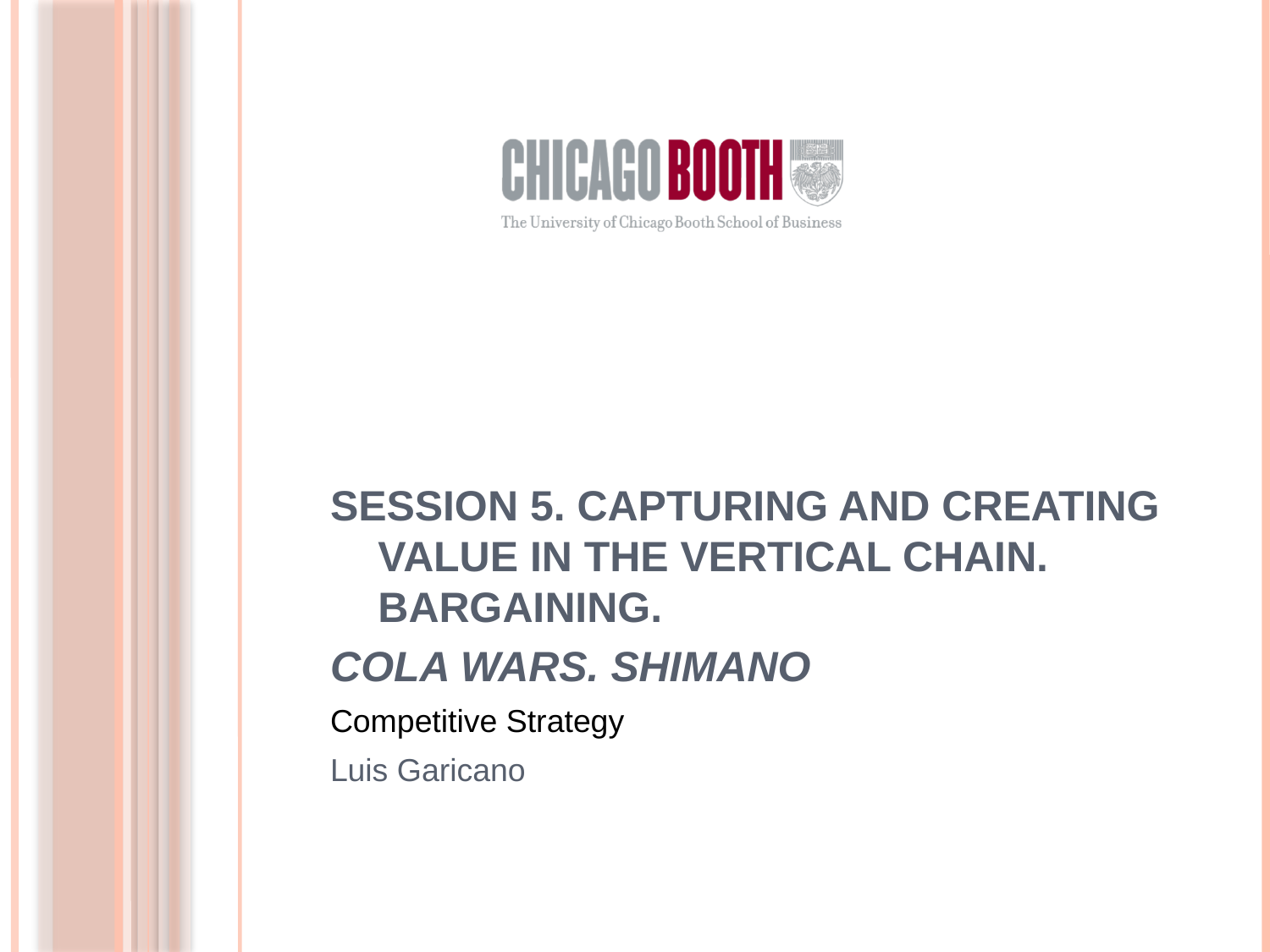

# Session 5. Capturing and creating value in the vertical chain. Bargaining.
Cola Wars. Shimano

Competitive Strategy
Luis Garicano